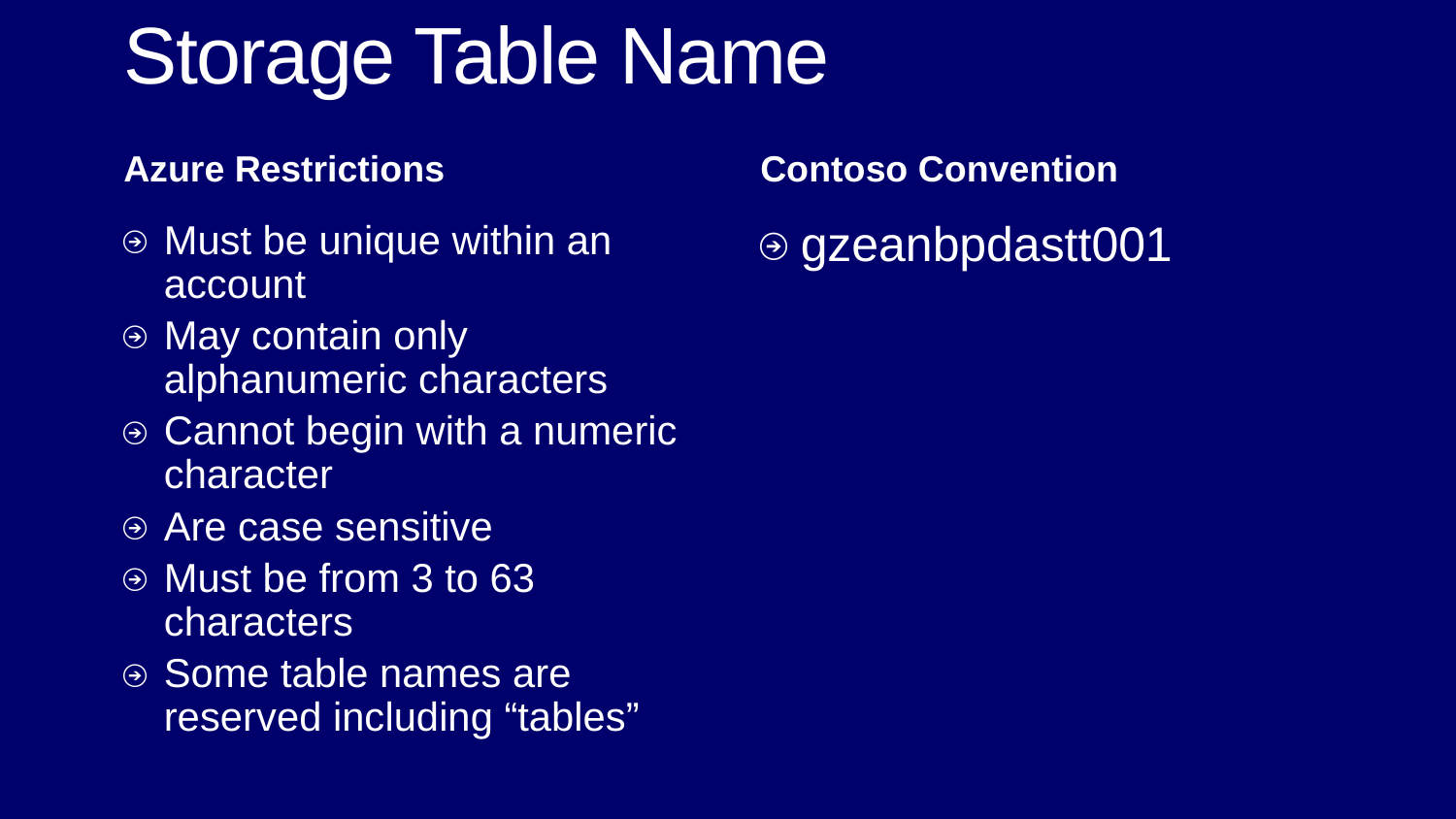

# Storage Table Name
Azure Restrictions
Contoso Convention
Must be unique within an account
May contain only alphanumeric characters
Cannot begin with a numeric character
Are case sensitive
Must be from 3 to 63 characters
Some table names are reserved including “tables”
gzeanbpdastt001